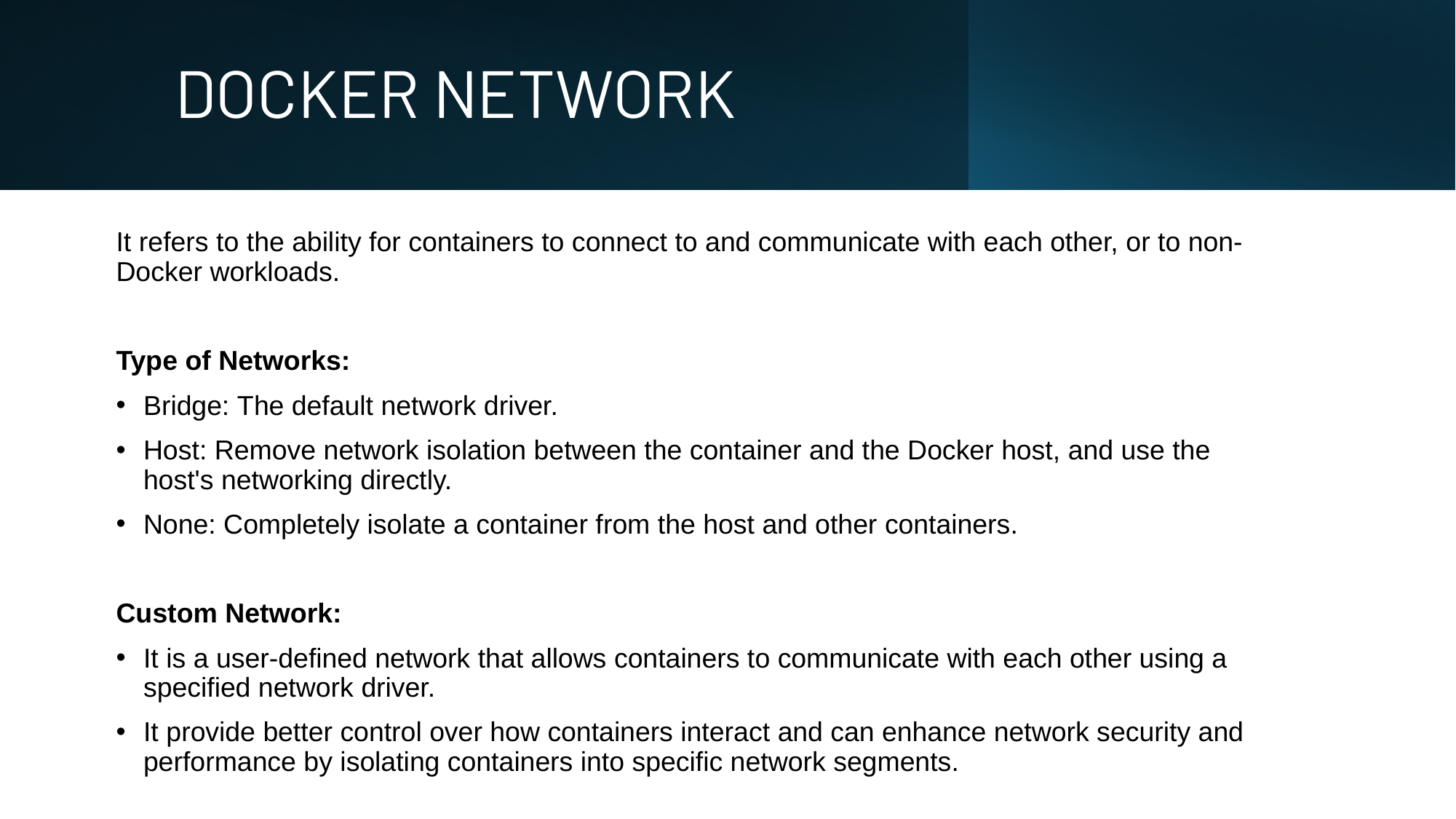

# DOCKER NETWORK

It refers to the ability for containers to connect to and communicate with each other, or to non-Docker workloads.

Type of Networks:
Bridge: The default network driver.
Host: Remove network isolation between the container and the Docker host, and use the host's networking directly.
None: Completely isolate a container from the host and other containers.

Custom Network:
It is a user-defined network that allows containers to communicate with each other using a specified network driver.
It provide better control over how containers interact and can enhance network security and performance by isolating containers into specific network segments.